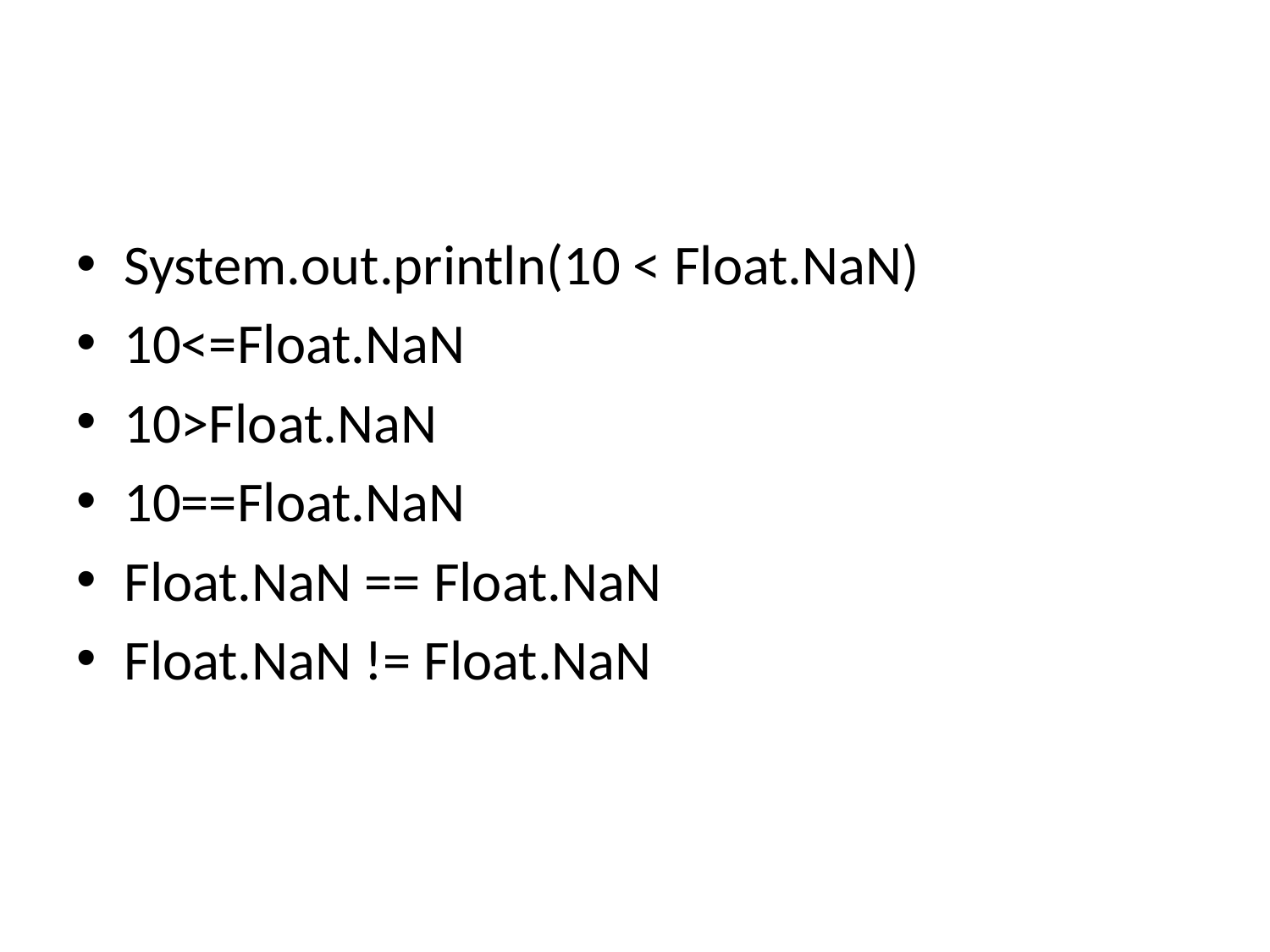

#
System.out.println(10 < Float.NaN)
10<=Float.NaN
10>Float.NaN
10==Float.NaN
Float.NaN == Float.NaN
Float.NaN != Float.NaN